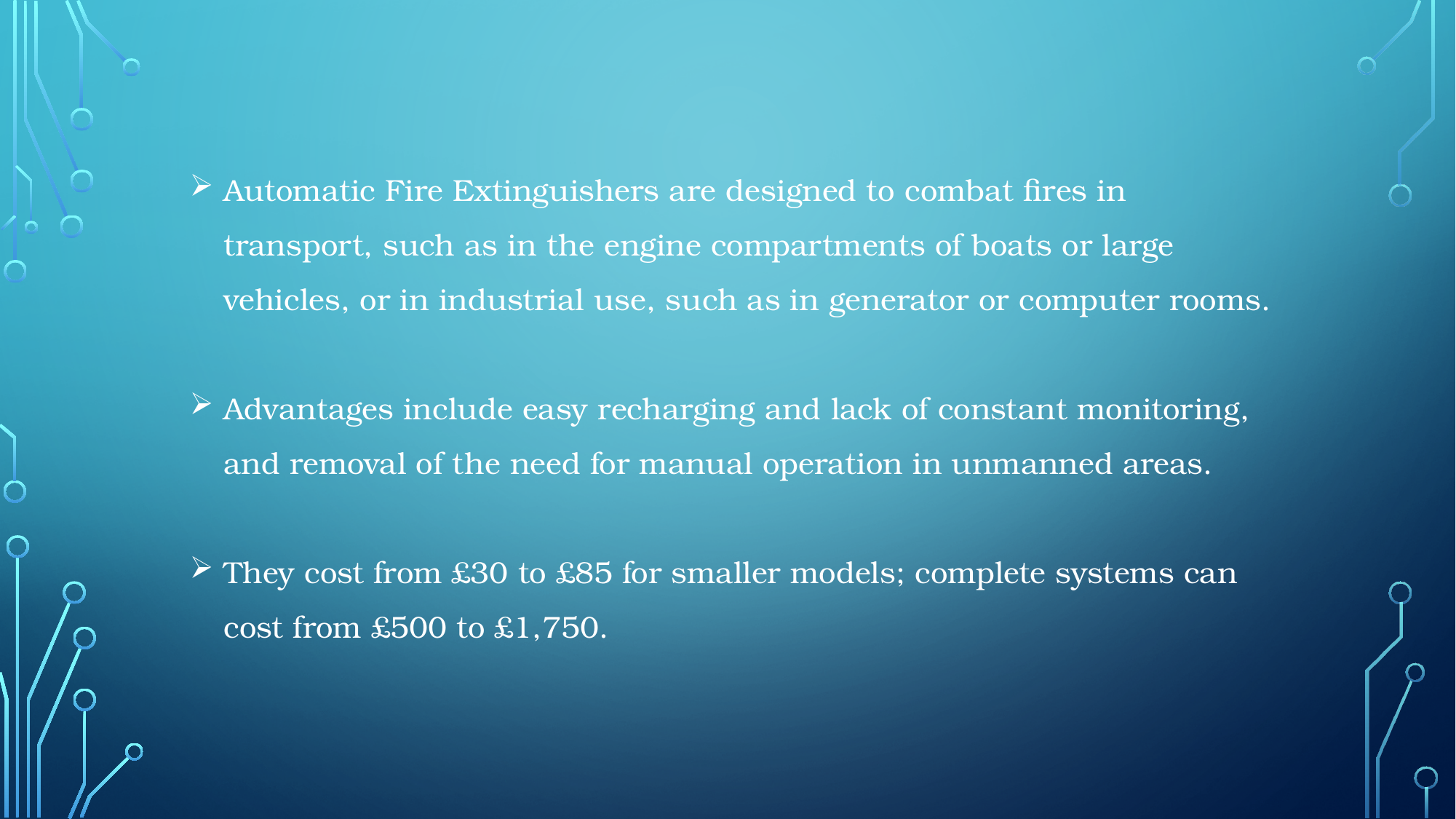

Automatic Fire Extinguishers are designed to combat fires in transport, such as in the engine compartments of boats or large vehicles, or in industrial use, such as in generator or computer rooms.

Advantages include easy recharging and lack of constant monitoring, and removal of the need for manual operation in unmanned areas.

They cost from £30 to £85 for smaller models; complete systems can cost from £500 to £1,750.